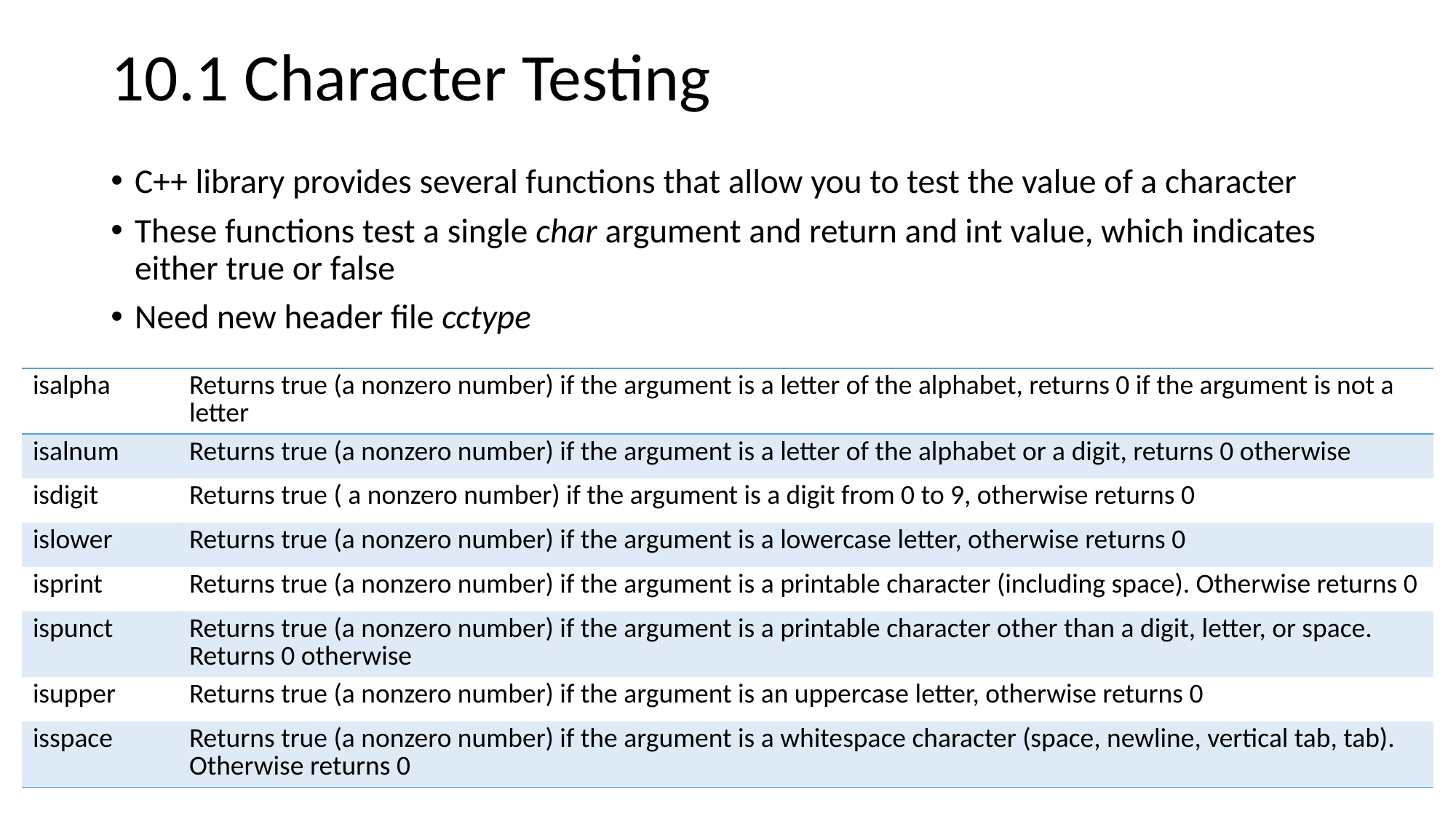

# 10.1 Character Testing
C++ library provides several functions that allow you to test the value of a character
These functions test a single char argument and return and int value, which indicates either true or false
Need new header file cctype

| isalpha | Returns true (a nonzero number) if the argument is a letter of the alphabet, returns 0 if the argument is not a letter |
| --- | --- |
| isalnum | Returns true (a nonzero number) if the argument is a letter of the alphabet or a digit, returns 0 otherwise |
| isdigit | Returns true ( a nonzero number) if the argument is a digit from 0 to 9, otherwise returns 0 |
| islower | Returns true (a nonzero number) if the argument is a lowercase letter, otherwise returns 0 |
| isprint | Returns true (a nonzero number) if the argument is a printable character (including space). Otherwise returns 0 |
| ispunct | Returns true (a nonzero number) if the argument is a printable character other than a digit, letter, or space. Returns 0 otherwise |
| isupper | Returns true (a nonzero number) if the argument is an uppercase letter, otherwise returns 0 |
| isspace | Returns true (a nonzero number) if the argument is a whitespace character (space, newline, vertical tab, tab). Otherwise returns 0 |